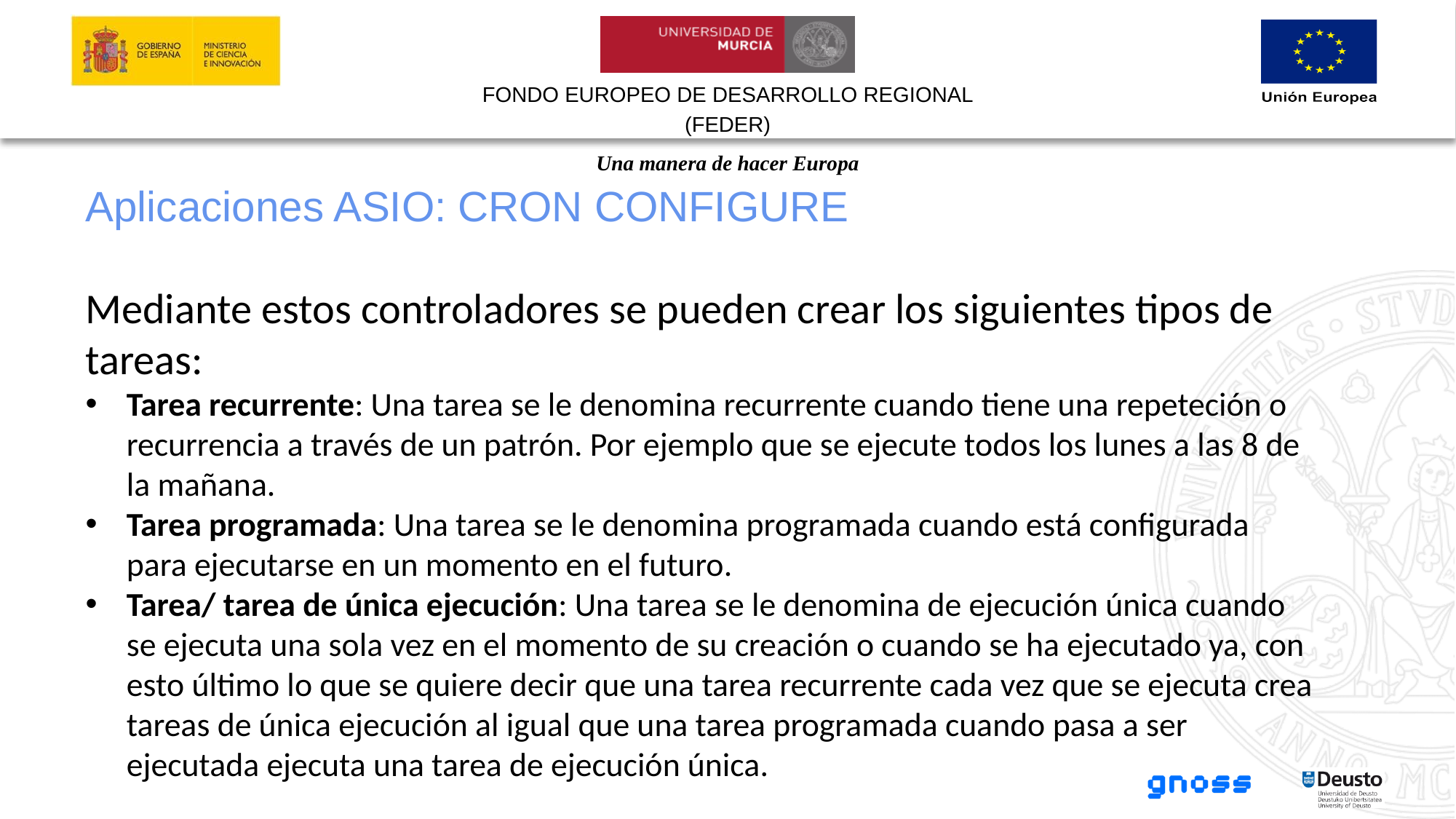

Aplicaciones ASIO: CRON CONFIGURE

Mediante estos controladores se pueden crear los siguientes tipos de tareas:
Tarea recurrente: Una tarea se le denomina recurrente cuando tiene una repeteción o recurrencia a través de un patrón. Por ejemplo que se ejecute todos los lunes a las 8 de la mañana.
Tarea programada: Una tarea se le denomina programada cuando está configurada para ejecutarse en un momento en el futuro.
Tarea/ tarea de única ejecución: Una tarea se le denomina de ejecución única cuando se ejecuta una sola vez en el momento de su creación o cuando se ha ejecutado ya, con esto último lo que se quiere decir que una tarea recurrente cada vez que se ejecuta crea tareas de única ejecución al igual que una tarea programada cuando pasa a ser ejecutada ejecuta una tarea de ejecución única.